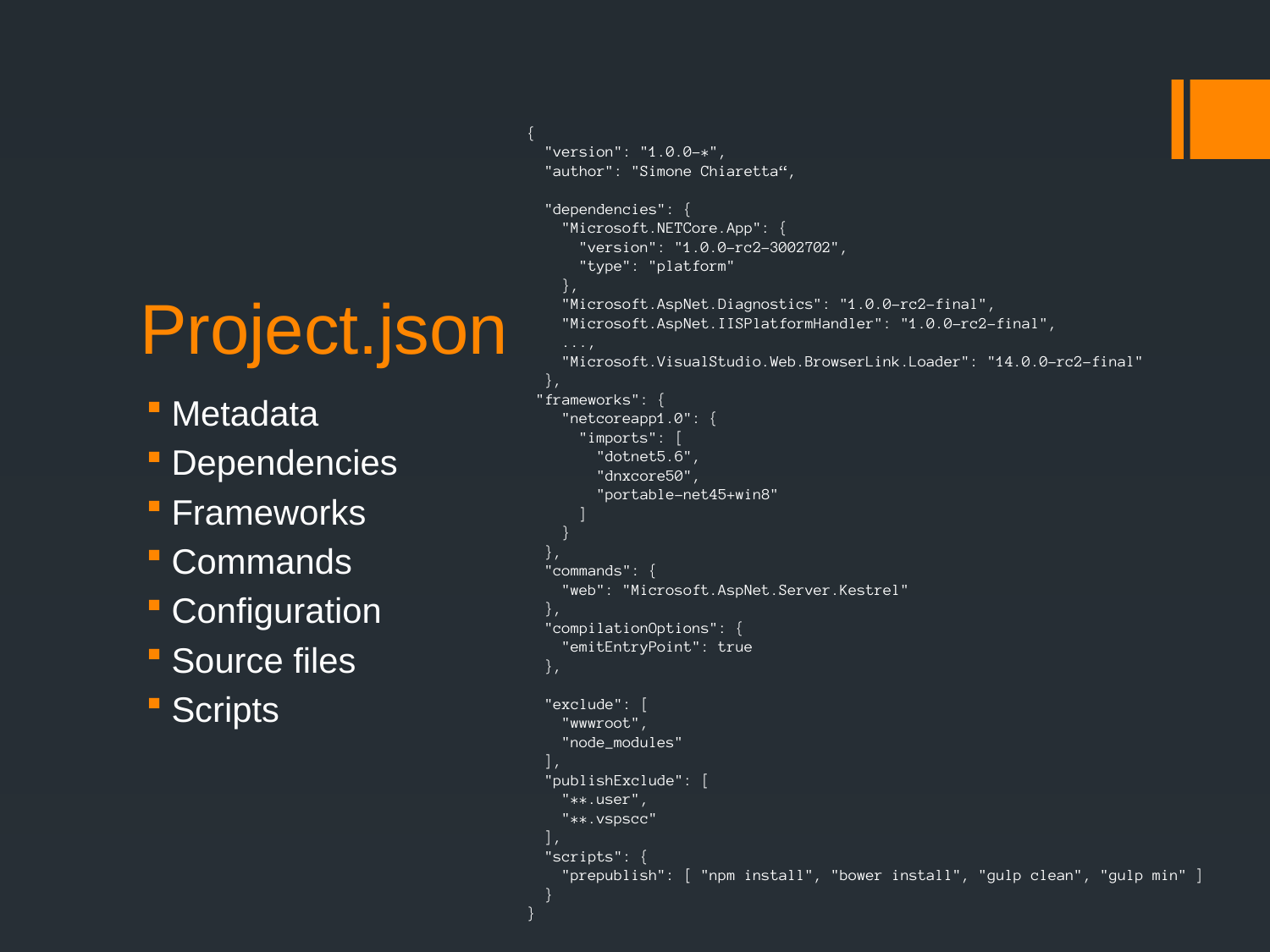

{
  "version": "1.0.0-*",
  "author": "Simone Chiaretta“,

  "dependencies": {
    "Microsoft.NETCore.App": {
      "version": "1.0.0-rc2-3002702",
      "type": "platform"
    },
    "Microsoft.AspNet.Diagnostics": "1.0.0-rc2-final",
    "Microsoft.AspNet.IISPlatformHandler": "1.0.0-rc2-final",
    ...,
    "Microsoft.VisualStudio.Web.BrowserLink.Loader": "14.0.0-rc2-final"
  },
 "frameworks": {
    "netcoreapp1.0": {
      "imports": [
        "dotnet5.6",
        "dnxcore50",
        "portable-net45+win8"
      ]
    }
  },
  "commands": {
    "web": "Microsoft.AspNet.Server.Kestrel"
  },
  "compilationOptions": {
    "emitEntryPoint": true
  },

  "exclude": [
    "wwwroot",
    "node_modules"
  ],
  "publishExclude": [
    "**.user",
    "**.vspscc"
  ],
  "scripts": {
    "prepublish": [ "npm install", "bower install", "gulp clean", "gulp min" ]
  }
}

# Project.json
Metadata
Dependencies
Frameworks
Commands
Configuration
Source files
Scripts